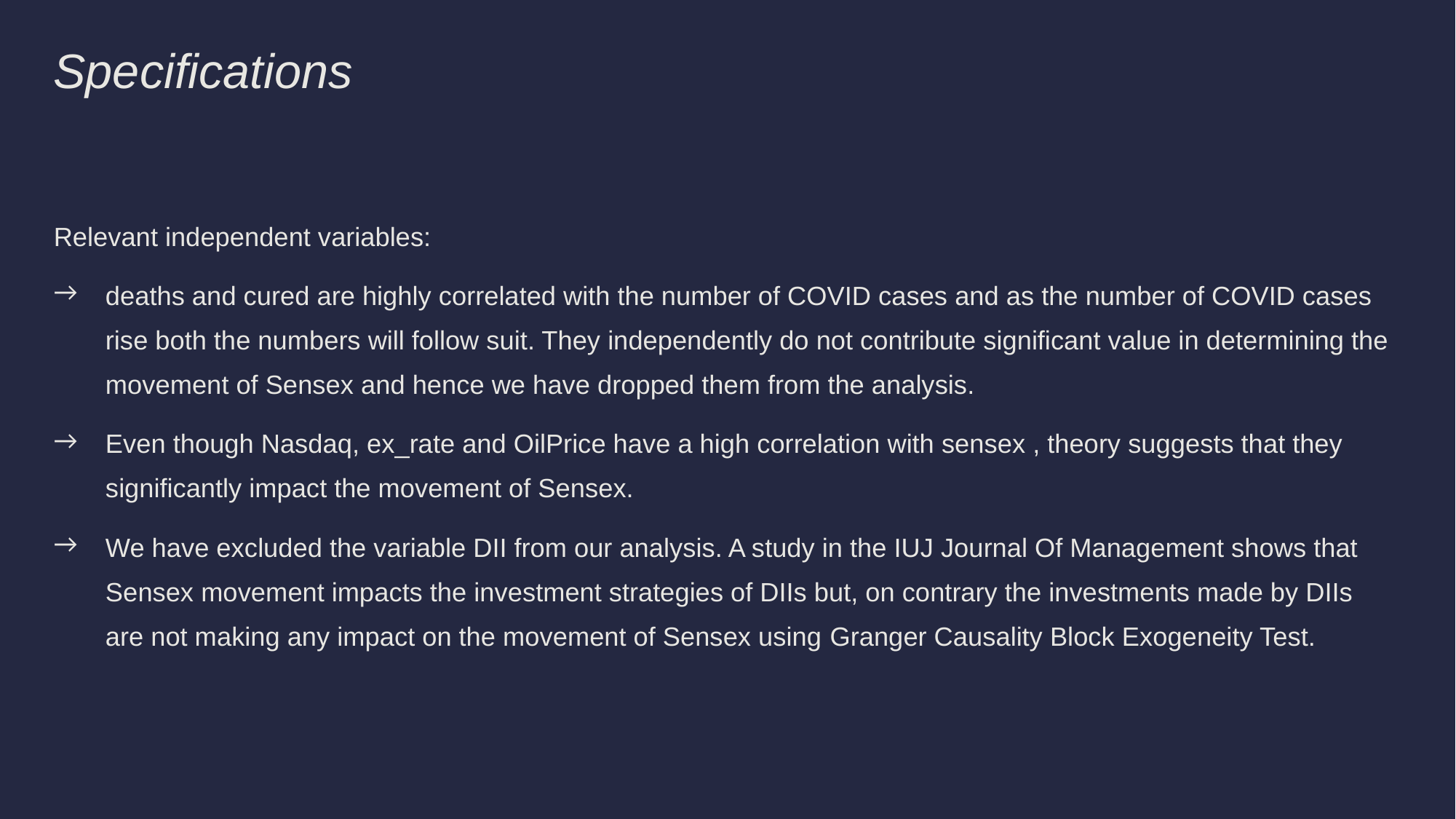

# Specifications
Relevant independent variables:
deaths and cured are highly correlated with the number of COVID cases and as the number of COVID cases rise both the numbers will follow suit. They independently do not contribute significant value in determining the movement of Sensex and hence we have dropped them from the analysis.
Even though Nasdaq, ex_rate and OilPrice have a high correlation with sensex , theory suggests that they significantly impact the movement of Sensex.
We have excluded the variable DII from our analysis. A study in the IUJ Journal Of Management shows that Sensex movement impacts the investment strategies of DIIs but, on contrary the investments made by DIIs are not making any impact on the movement of Sensex using Granger Causality Block Exogeneity Test.